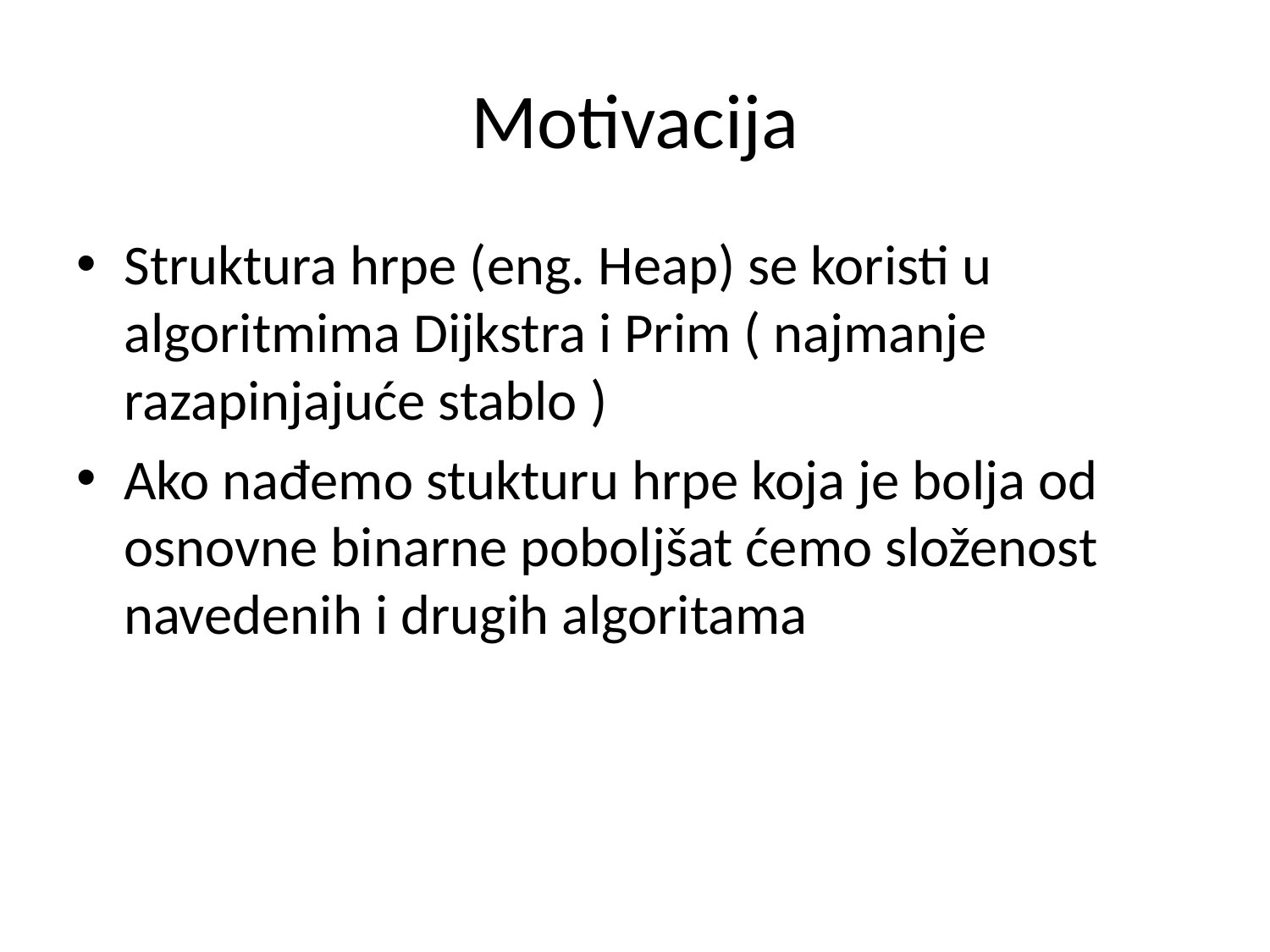

# Motivacija
Struktura hrpe (eng. Heap) se koristi u algoritmima Dijkstra i Prim ( najmanje razapinjajuće stablo )
Ako nađemo stukturu hrpe koja je bolja od osnovne binarne poboljšat ćemo složenost navedenih i drugih algoritama